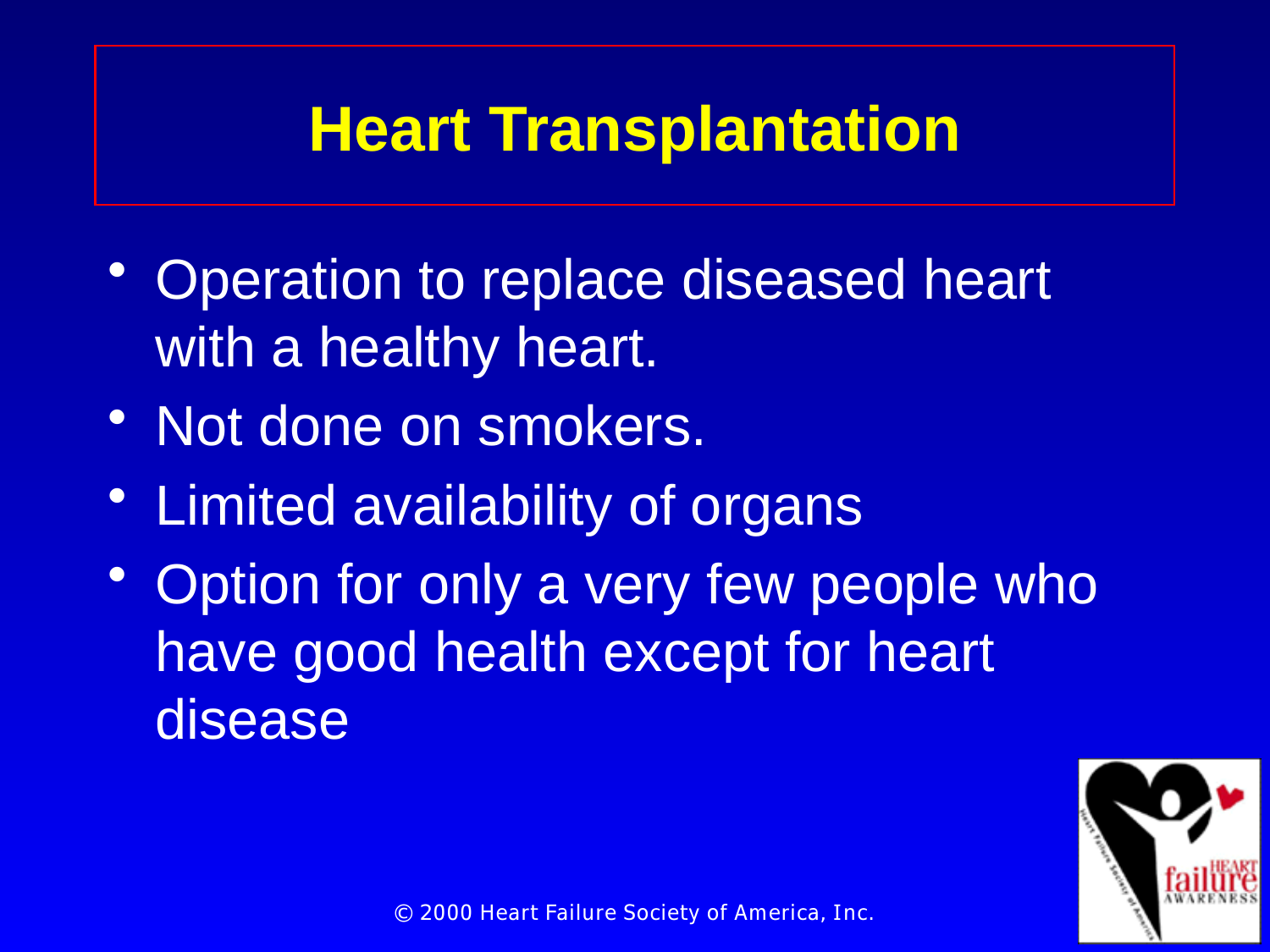

# Heart Transplantation
Operation to replace diseased heart  with a healthy heart.
Not done on smokers.
Limited availability of organs
Option for only a very few people who have good health except for heart disease

© 2000 Heart Failure Society of America, Inc.